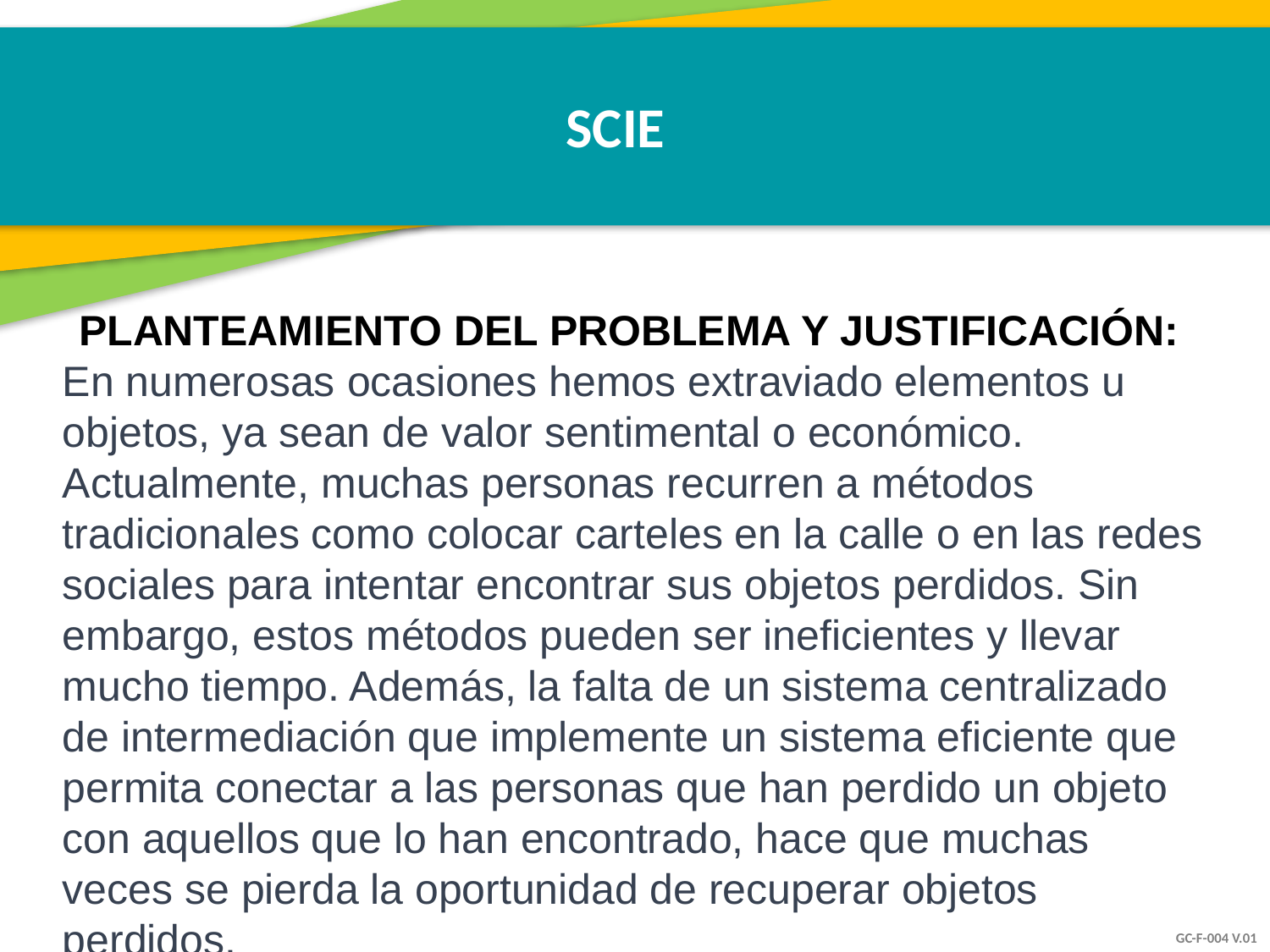

SCIE

PLANTEAMIENTO DEL PROBLEMA Y JUSTIFICACIÓN:
En numerosas ocasiones hemos extraviado elementos u objetos, ya sean de valor sentimental o económico. Actualmente, muchas personas recurren a métodos tradicionales como colocar carteles en la calle o en las redes sociales para intentar encontrar sus objetos perdidos. Sin embargo, estos métodos pueden ser ineficientes y llevar mucho tiempo. Además, la falta de un sistema centralizado de intermediación que implemente un sistema eficiente que permita conectar a las personas que han perdido un objeto con aquellos que lo han encontrado, hace que muchas veces se pierda la oportunidad de recuperar objetos perdidos.